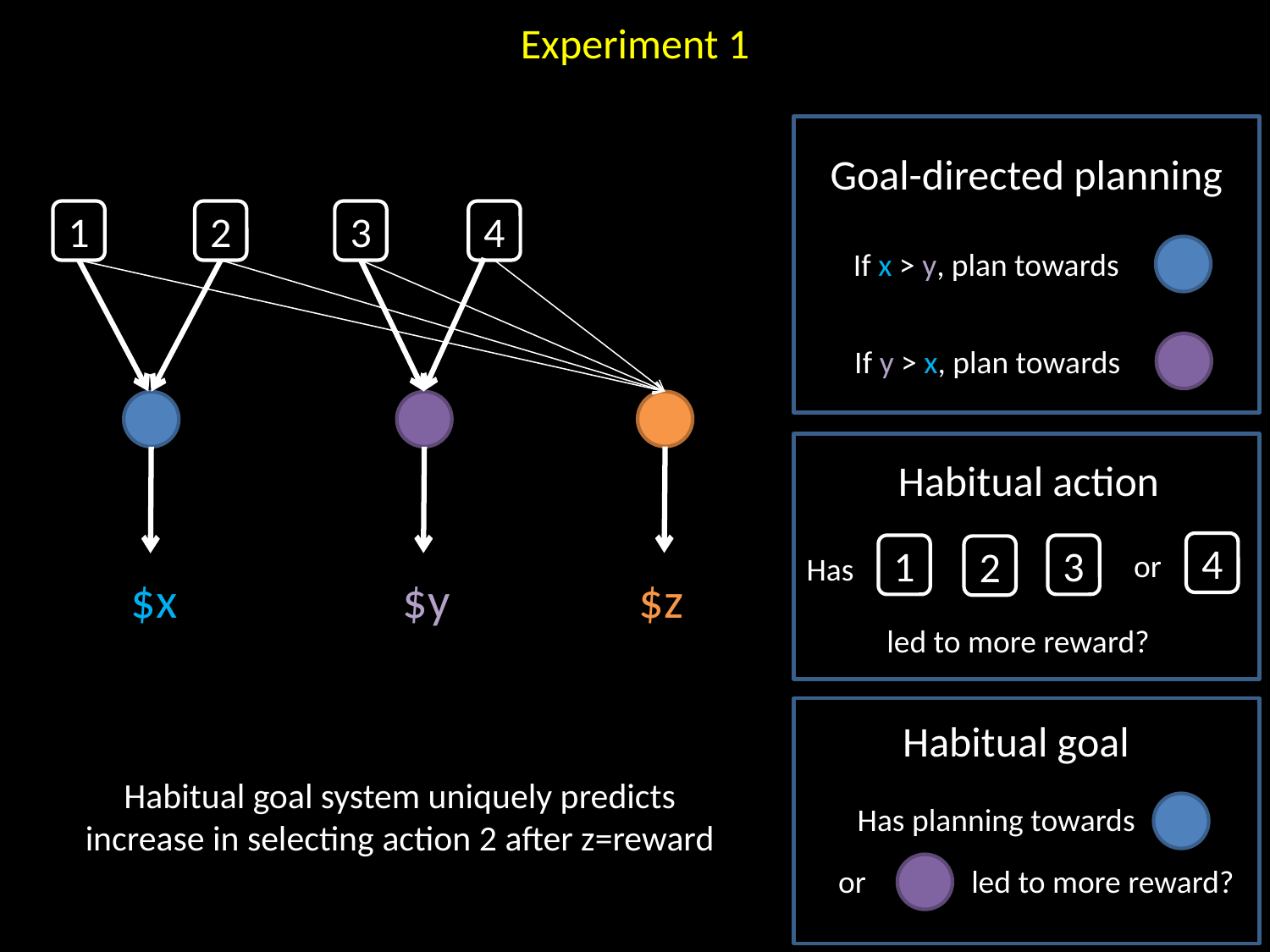

Experiment 1

Goal-directed planning

If x > y, plan towards

If y > x, plan towards
3
1
2
4

Habitual action
4
1
3
2
or
Has
led to more reward?
$x
$y
$z

Habitual goal
Has planning towards

or
led to more reward?
Habitual goal system uniquely predicts increase in selecting action 2 after z=reward